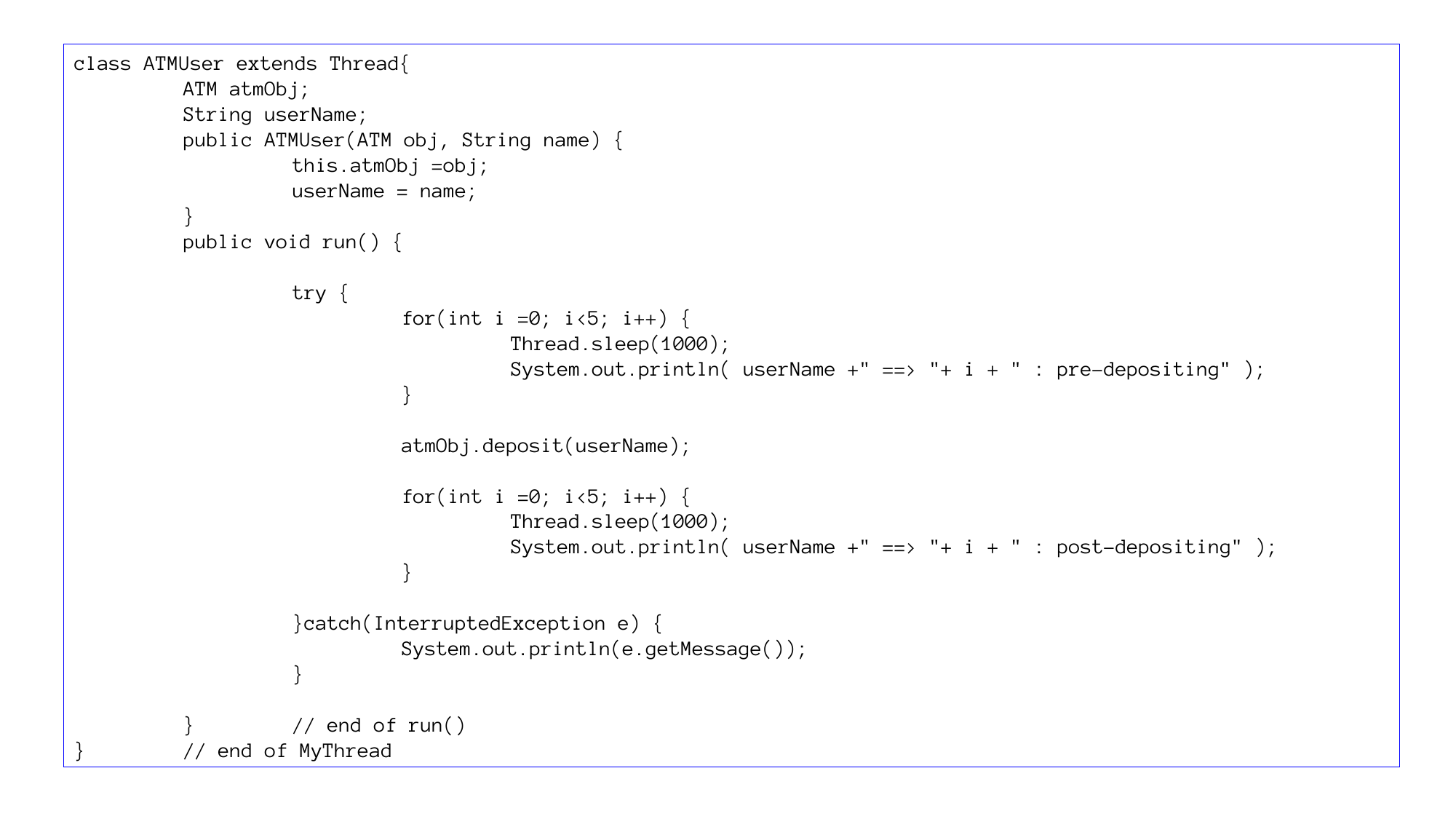

class ATMUser extends Thread{
	ATM atmObj;
	String userName;
	public ATMUser(ATM obj, String name) {
		this.atmObj =obj;
		userName = name;
	}
	public void run() {

		try {
			for(int i =0; i<5; i++) {
				Thread.sleep(1000);
				System.out.println( userName +" ==> "+ i + " : pre-depositing" );
			}

			atmObj.deposit(userName);

			for(int i =0; i<5; i++) {
				Thread.sleep(1000);
				System.out.println( userName +" ==> "+ i + " : post-depositing" );
			}

		}catch(InterruptedException e) {
			System.out.println(e.getMessage());
		}

	}	// end of run()
}	// end of MyThread